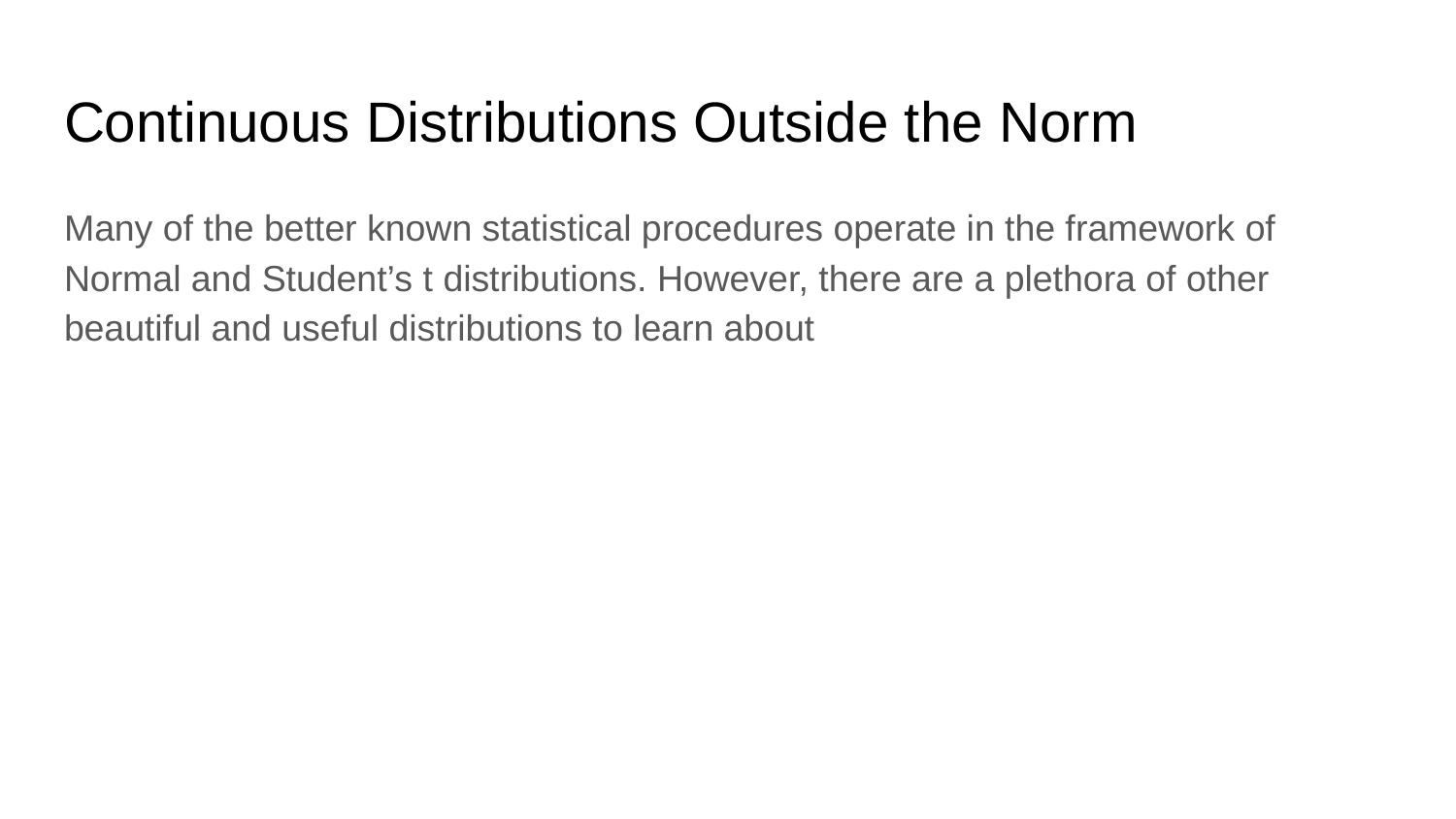

# Continuous Distributions Outside the Norm
Many of the better known statistical procedures operate in the framework of Normal and Student’s t distributions. However, there are a plethora of other beautiful and useful distributions to learn about